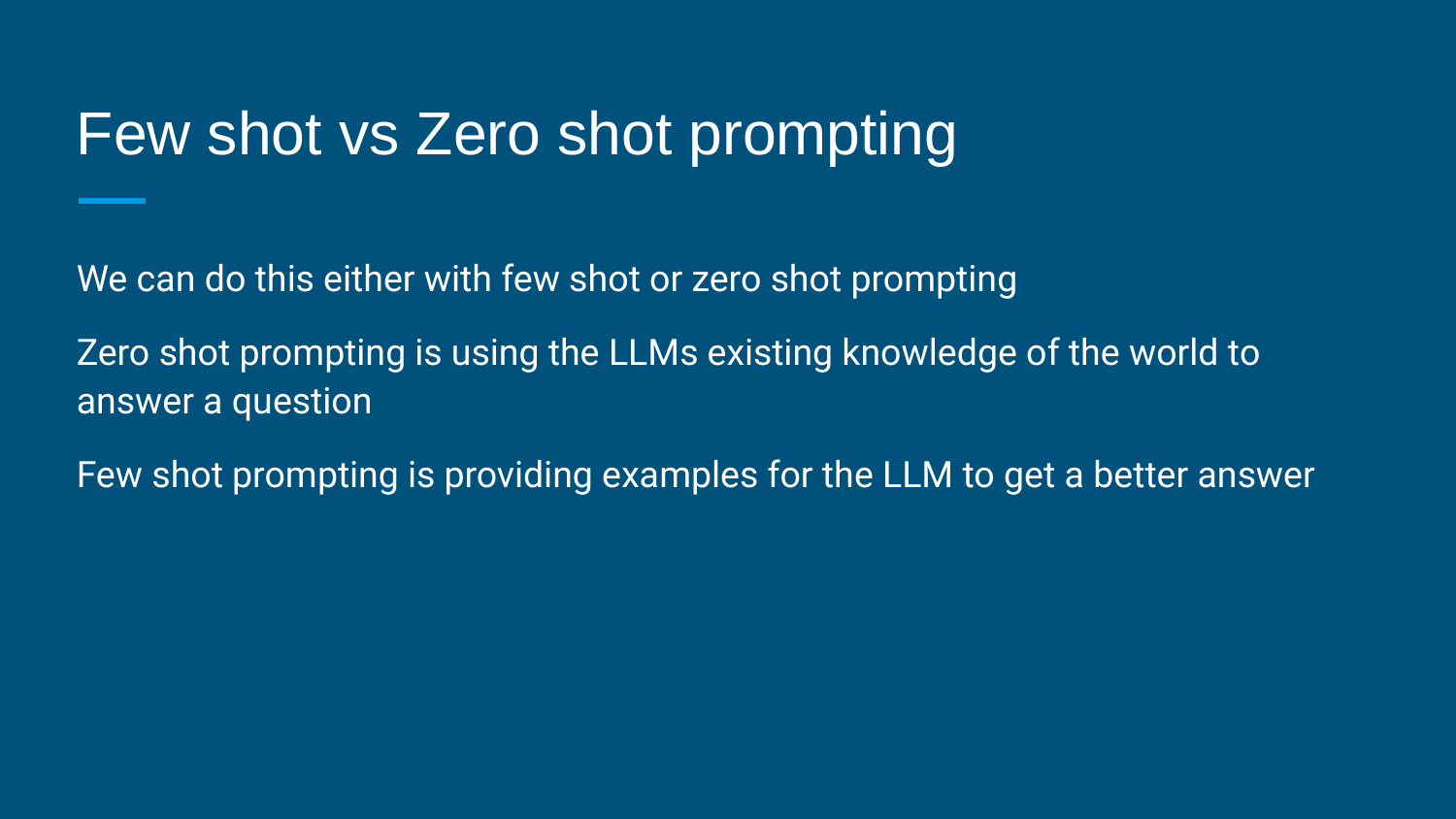

# Few shot vs Zero shot prompting
We can do this either with few shot or zero shot prompting
Zero shot prompting is using the LLMs existing knowledge of the world to answer a question
Few shot prompting is providing examples for the LLM to get a better answer